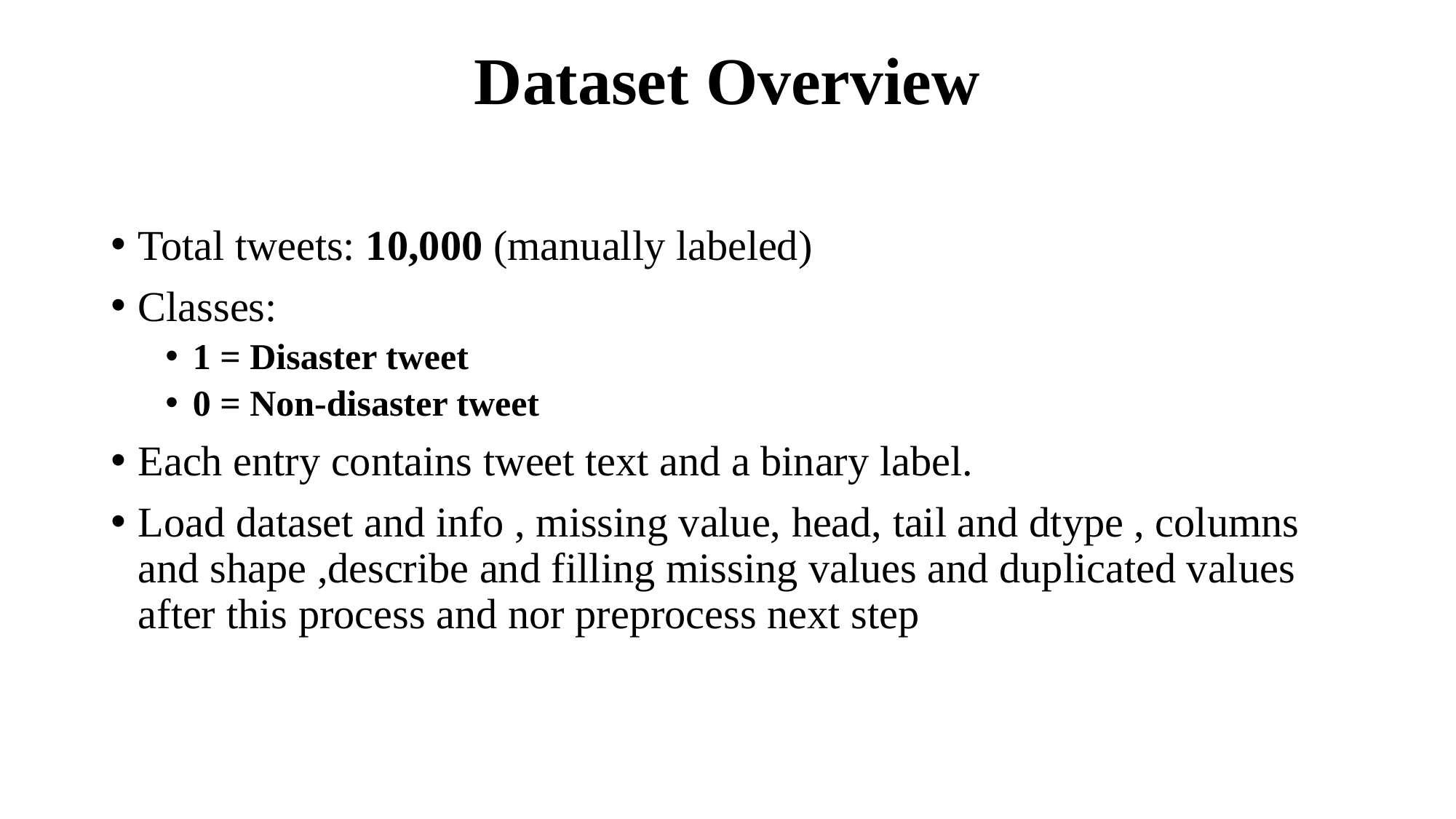

# Dataset Overview
Total tweets: 10,000 (manually labeled)
Classes:
1 = Disaster tweet
0 = Non-disaster tweet
Each entry contains tweet text and a binary label.
Load dataset and info , missing value, head, tail and dtype , columns and shape ,describe and filling missing values and duplicated values after this process and nor preprocess next step